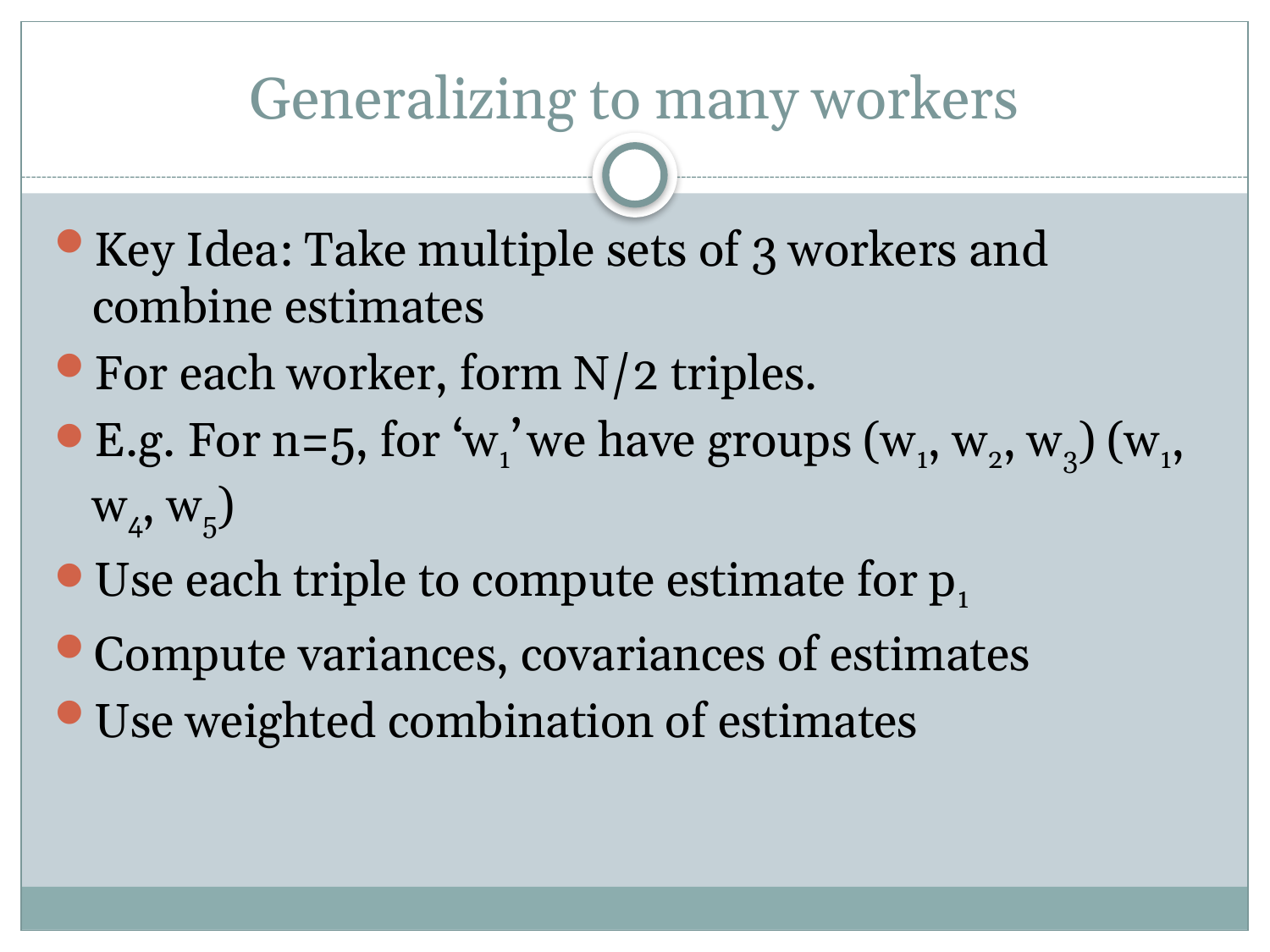

# Generalizing to many workers
Key Idea: Take multiple sets of 3 workers and combine estimates
For each worker, form N/2 triples.
E.g. For n=5, for ‘w1’ we have groups (w1, w2, w3) (w1, w4, w5)
Use each triple to compute estimate for p1
Compute variances, covariances of estimates
Use weighted combination of estimates